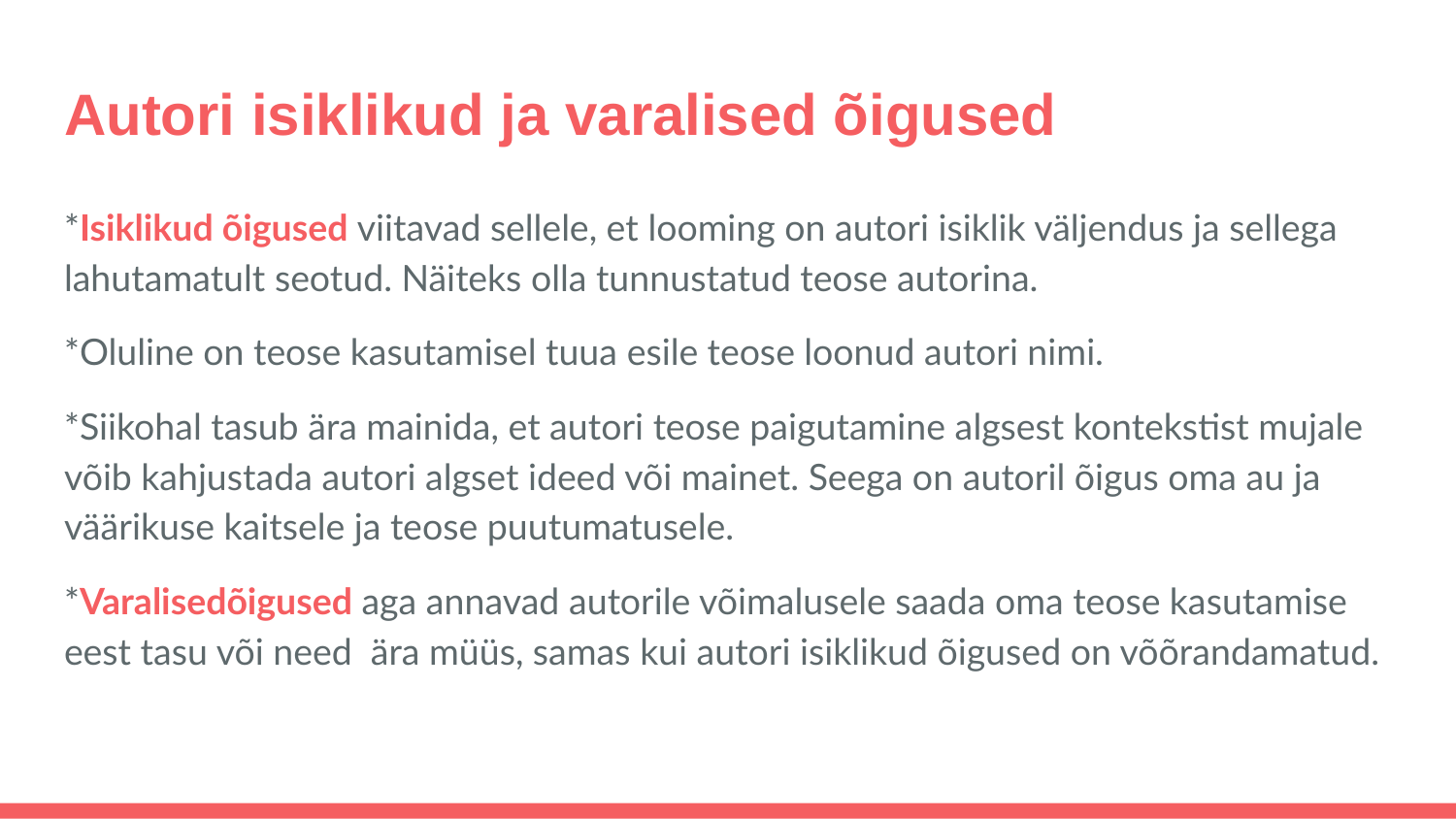

# Autori isiklikud ja varalised õigused
*Isiklikud õigused viitavad sellele, et looming on autori isiklik väljendus ja sellega lahutamatult seotud. Näiteks olla tunnustatud teose autorina.
*Oluline on teose kasutamisel tuua esile teose loonud autori nimi.
*Siikohal tasub ära mainida, et autori teose paigutamine algsest kontekstist mujale võib kahjustada autori algset ideed või mainet. Seega on autoril õigus oma au ja väärikuse kaitsele ja teose puutumatusele.
*Varalisedõigused aga annavad autorile võimalusele saada oma teose kasutamise eest tasu või need  ära müüs, samas kui autori isiklikud õigused on võõrandamatud.